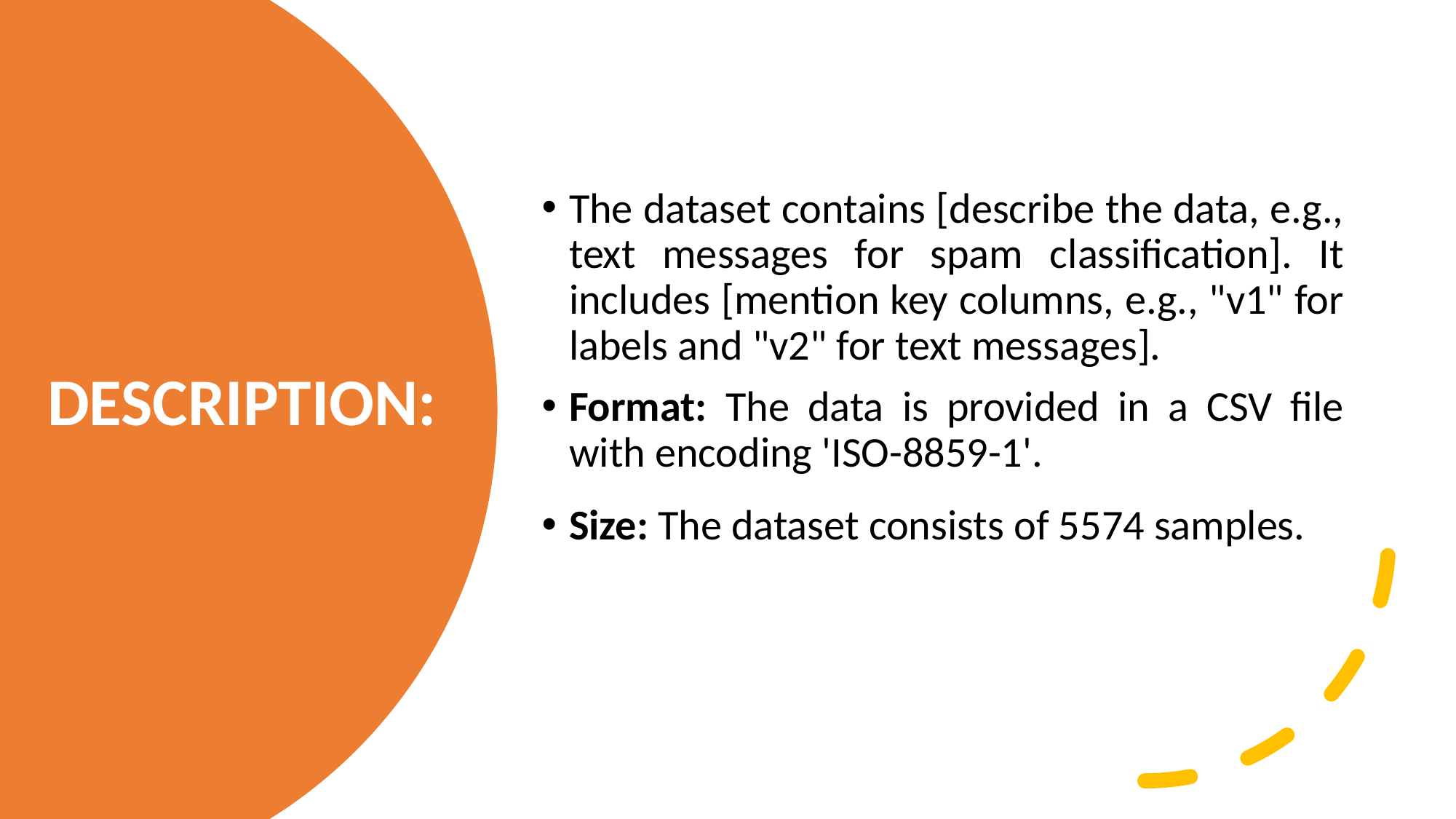

The dataset contains [describe the data, e.g., text messages for spam classification]. It includes [mention key columns, e.g., "v1" for labels and "v2" for text messages].
Format: The data is provided in a CSV file with encoding 'ISO-8859-1'.
Size: The dataset consists of 5574 samples.

# DESCRIPTION: